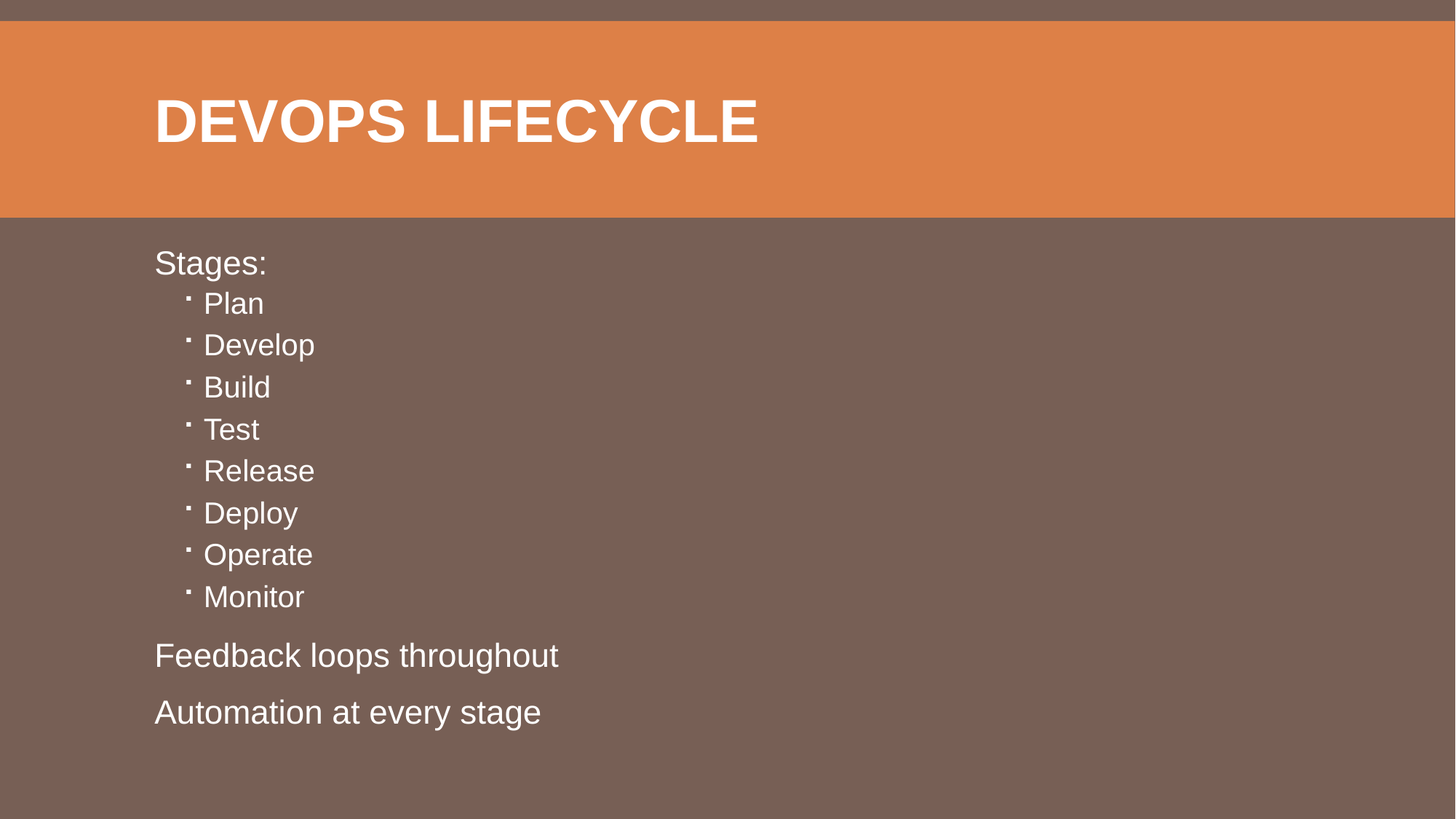

# DevOps Lifecycle
Stages:
Plan
Develop
Build
Test
Release
Deploy
Operate
Monitor
Feedback loops throughout
Automation at every stage